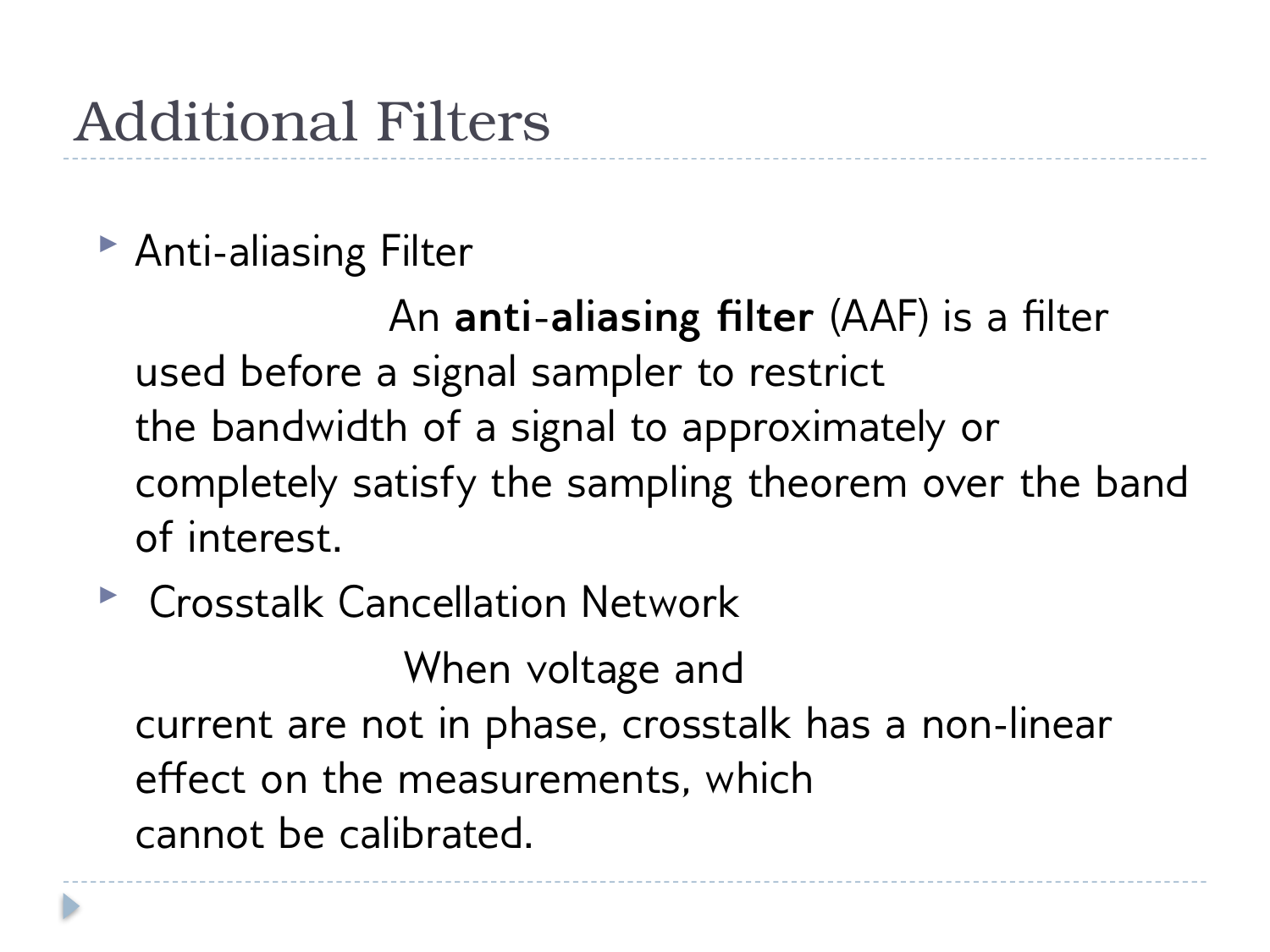

# Additional Filters
Anti-aliasing Filter
			An anti-aliasing filter (AAF) is a filter used before a signal sampler to restrict the bandwidth of a signal to approximately or completely satisfy the sampling theorem over the band of interest.
 Crosstalk Cancellation Network
			 When voltage and
current are not in phase, crosstalk has a non-linear effect on the measurements, which
cannot be calibrated.